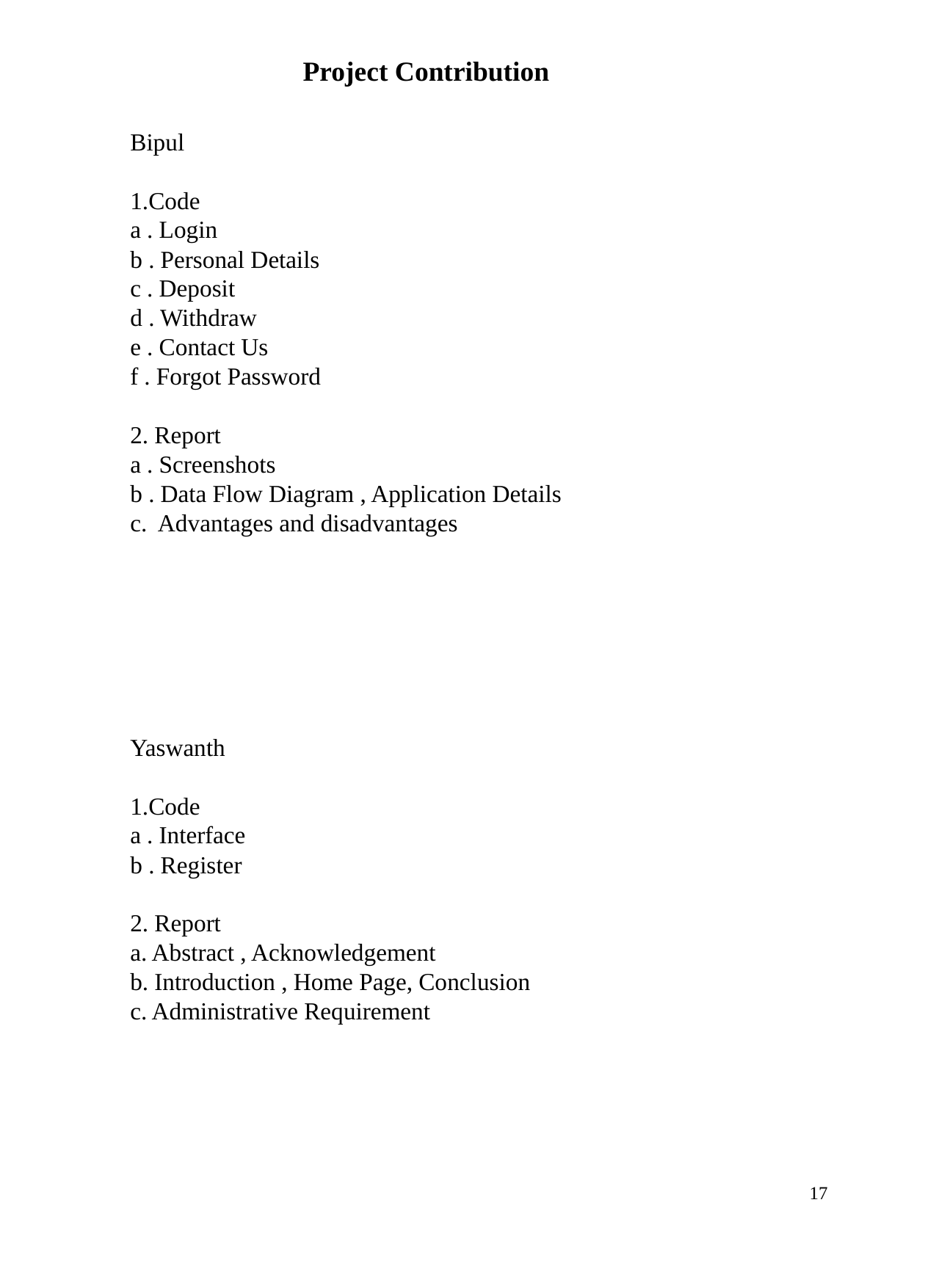

# Project Contribution
Bipul

1.Code
a . Login
b . Personal Details
c . Deposit
d . Withdraw
e . Contact Us
f . Forgot Password

2. Report
a . Screenshots
b . Data Flow Diagram , Application Details
c.  Advantages and disadvantages
Yaswanth

1.Code
a . Interface
b . Register

2. Report
a. Abstract , Acknowledgement
b. Introduction , Home Page, Conclusion
c. Administrative Requirement

17